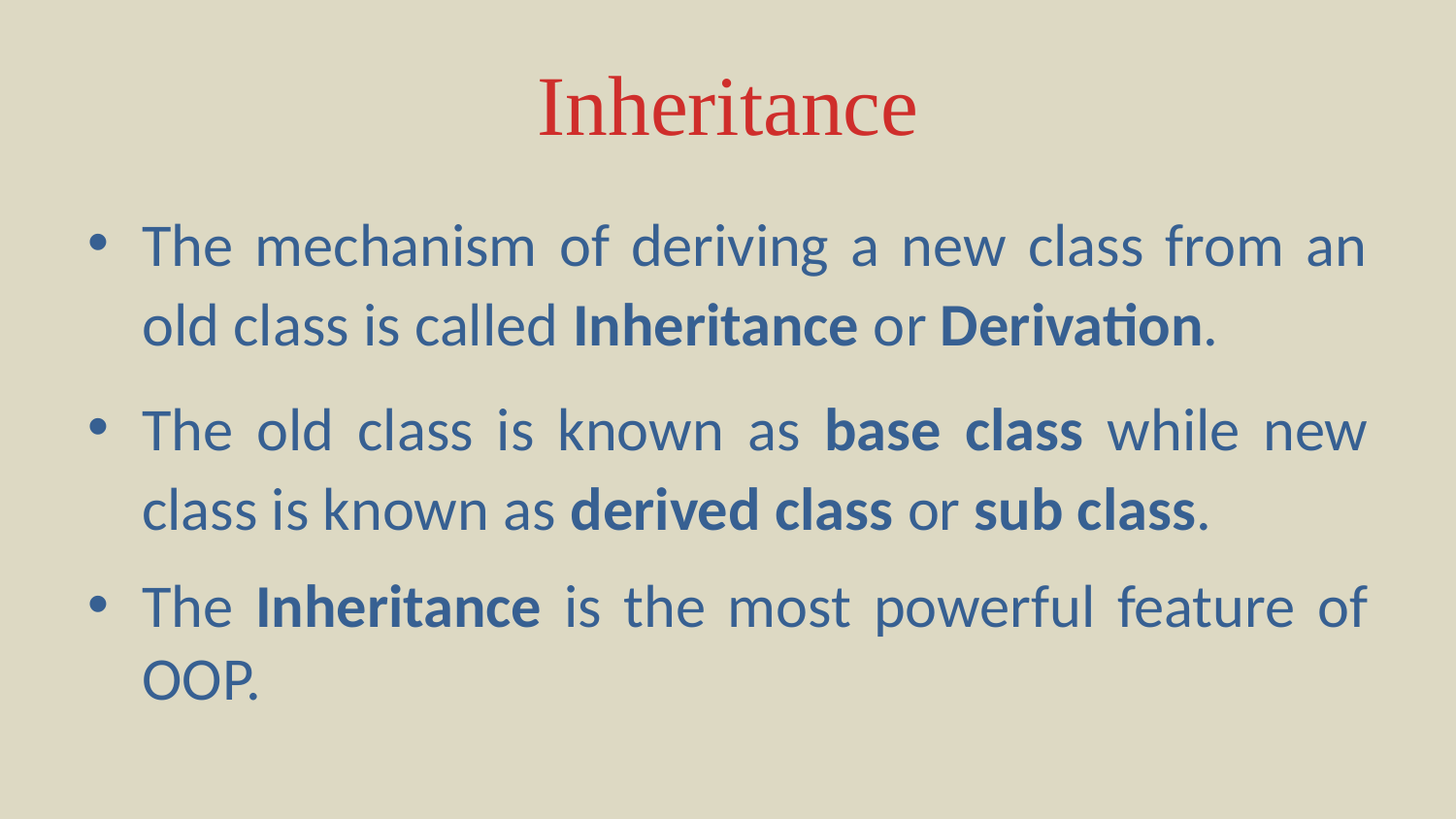

# Inheritance
The mechanism of deriving a new class from an old class is called Inheritance or Derivation.
The old class is known as base class while new class is known as derived class or sub class.
The Inheritance is the most powerful feature of OOP.